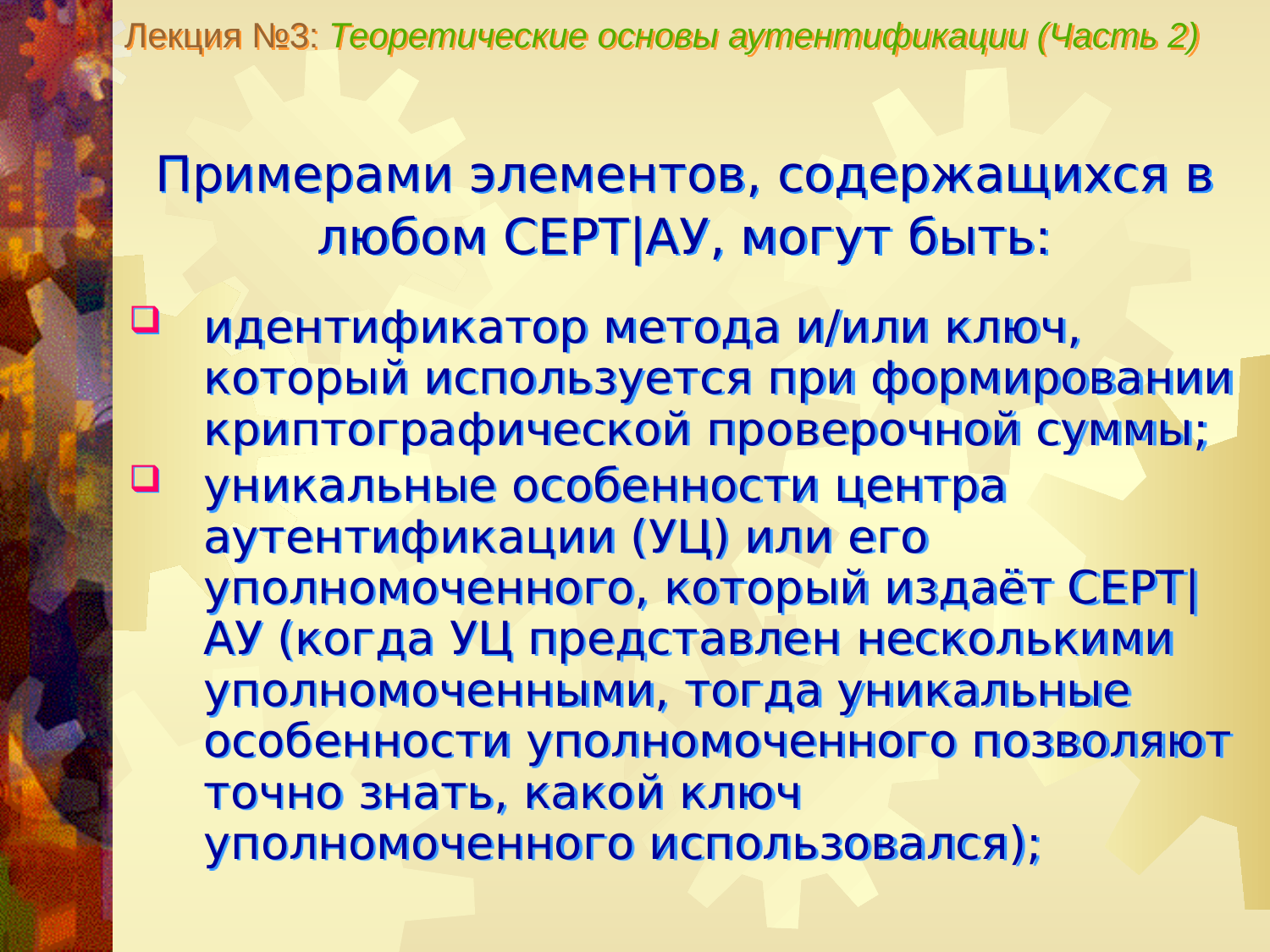

Лекция №3: Теоретические основы аутентификации (Часть 2)
Примерами элементов, содержащихся в любом СЕРТ|АУ, могут быть:
идентификатор метода и/или ключ, который используется при формировании криптографической проверочной суммы;
уникальные особенности центра аутентификации (УЦ) или его уполномоченного, который издаёт СЕРТ|АУ (когда УЦ представлен несколькими уполномоченными, тогда уникальные особенности уполномоченного позволяют точно знать, какой ключ уполномоченного использовался);